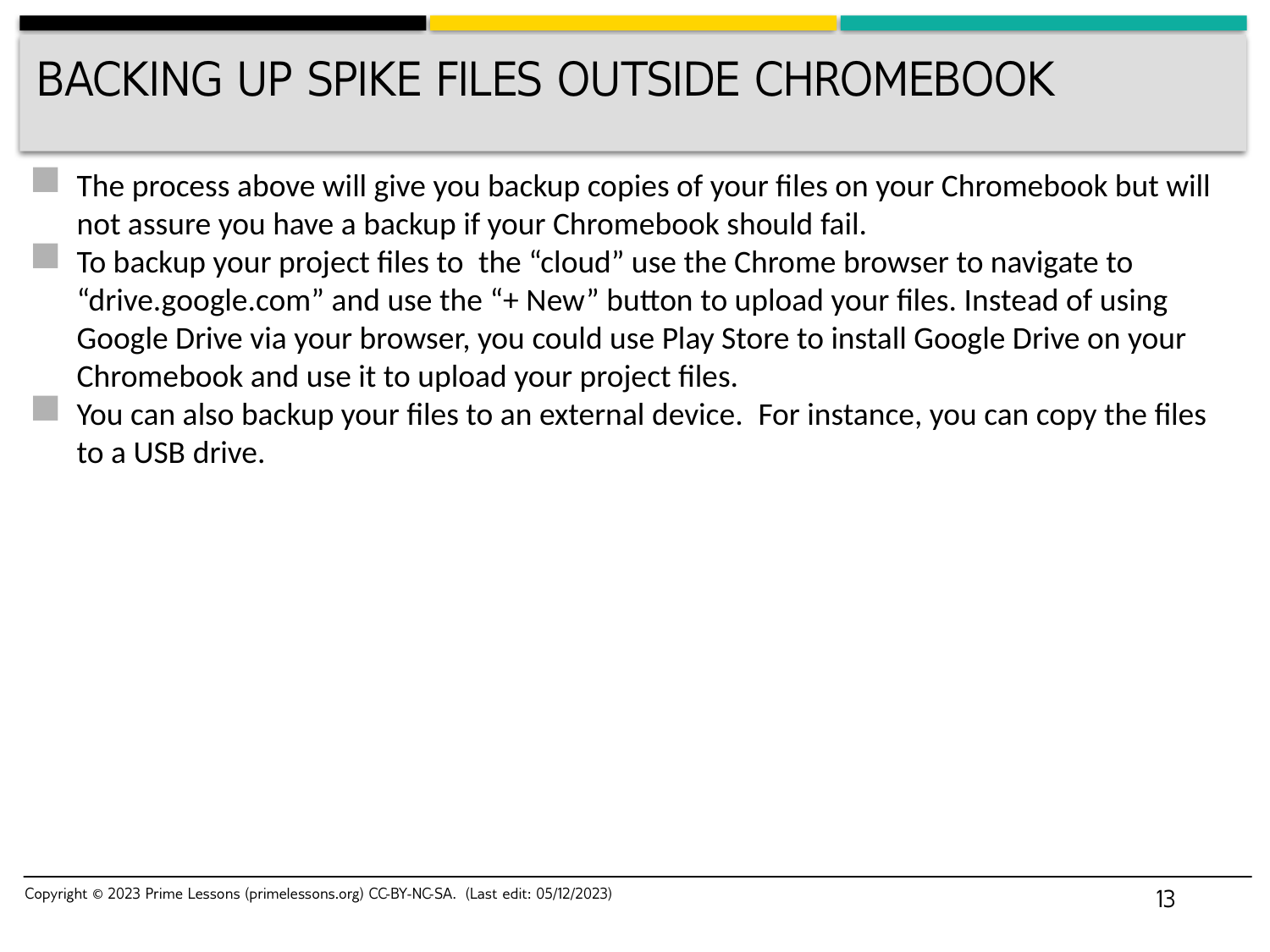

# BACKING UP SPIKE FILES OUTSIDE CHROMEBOOK
The process above will give you backup copies of your files on your Chromebook but will not assure you have a backup if your Chromebook should fail.
To backup your project files to  the “cloud” use the Chrome browser to navigate to “drive.google.com” and use the “+ New” button to upload your files. Instead of using Google Drive via your browser, you could use Play Store to install Google Drive on your Chromebook and use it to upload your project files.
You can also backup your files to an external device.  For instance, you can copy the files to a USB drive.
13
Copyright © 2023 Prime Lessons (primelessons.org) CC-BY-NC-SA.  (Last edit: 05/12/2023)